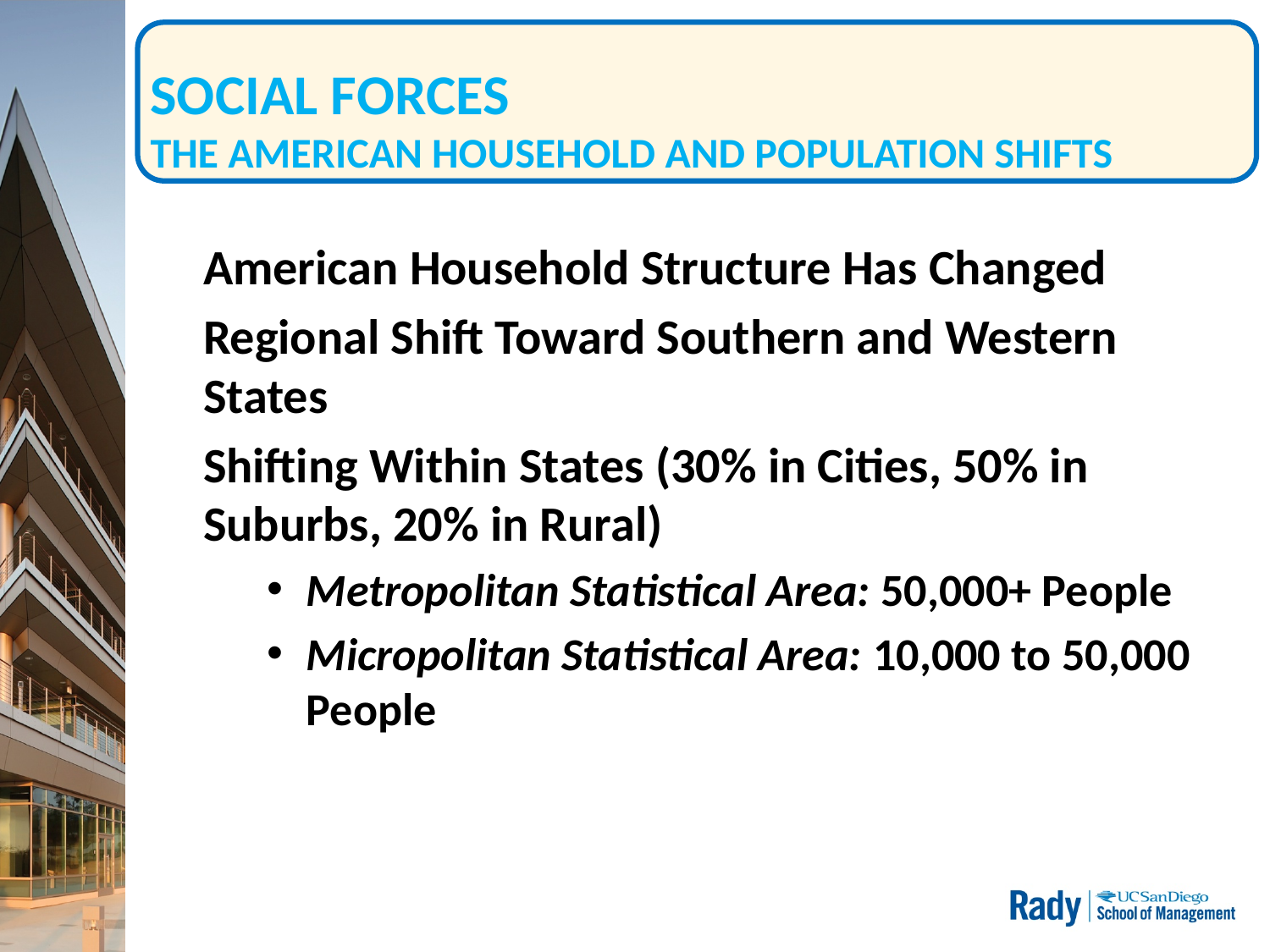

# SOCIAL FORCES THE AMERICAN HOUSEHOLD AND POPULATION SHIFTS
American Household Structure Has Changed
Regional Shift Toward Southern and Western States
Shifting Within States (30% in Cities, 50% in Suburbs, 20% in Rural)
Metropolitan Statistical Area: 50,000+ People
Micropolitan Statistical Area: 10,000 to 50,000 People